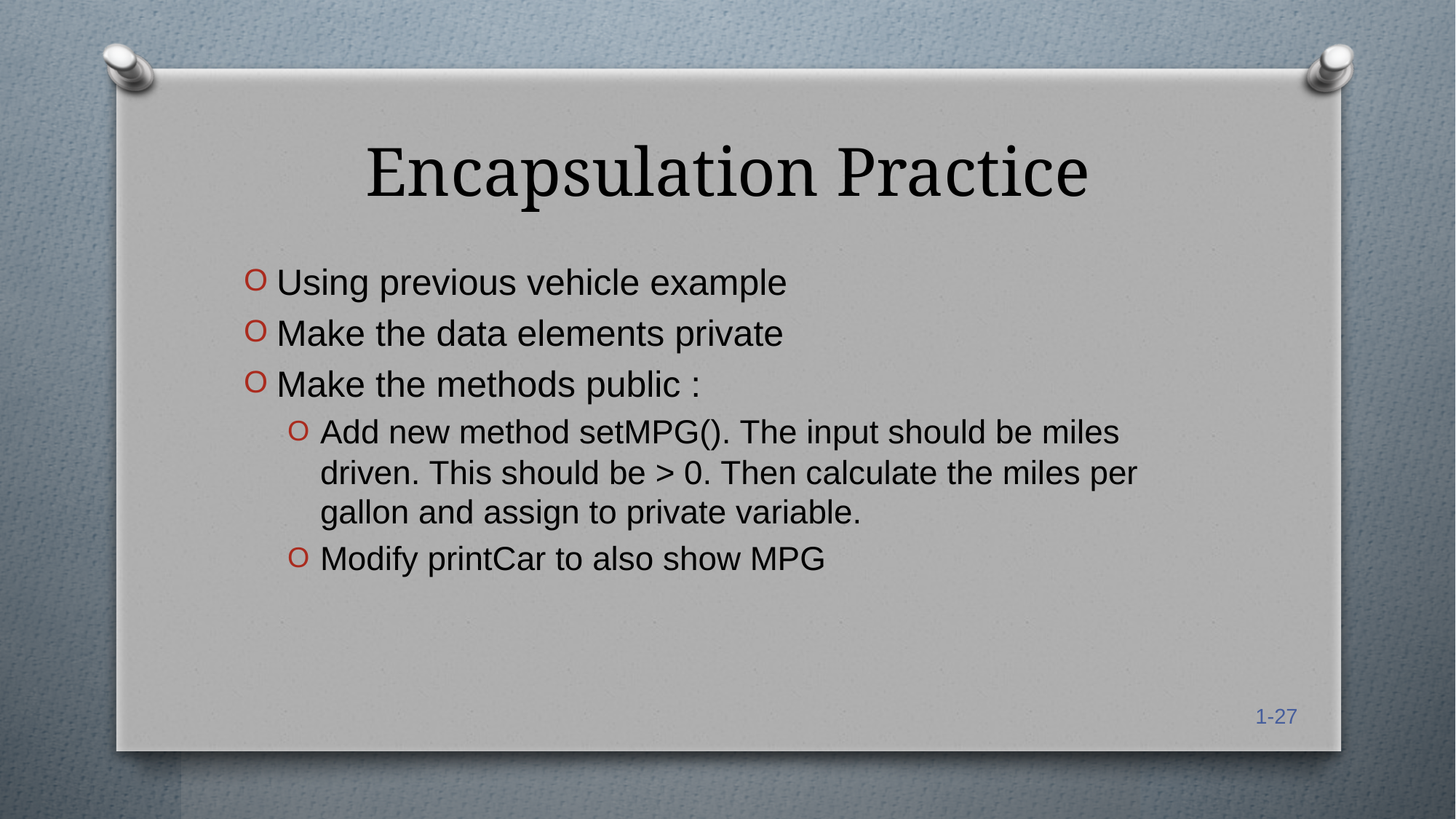

# Encapsulation Practice
Using previous vehicle example
Make the data elements private
Make the methods public :
Add new method setMPG(). The input should be miles driven. This should be > 0. Then calculate the miles per gallon and assign to private variable.
Modify printCar to also show MPG
1-27